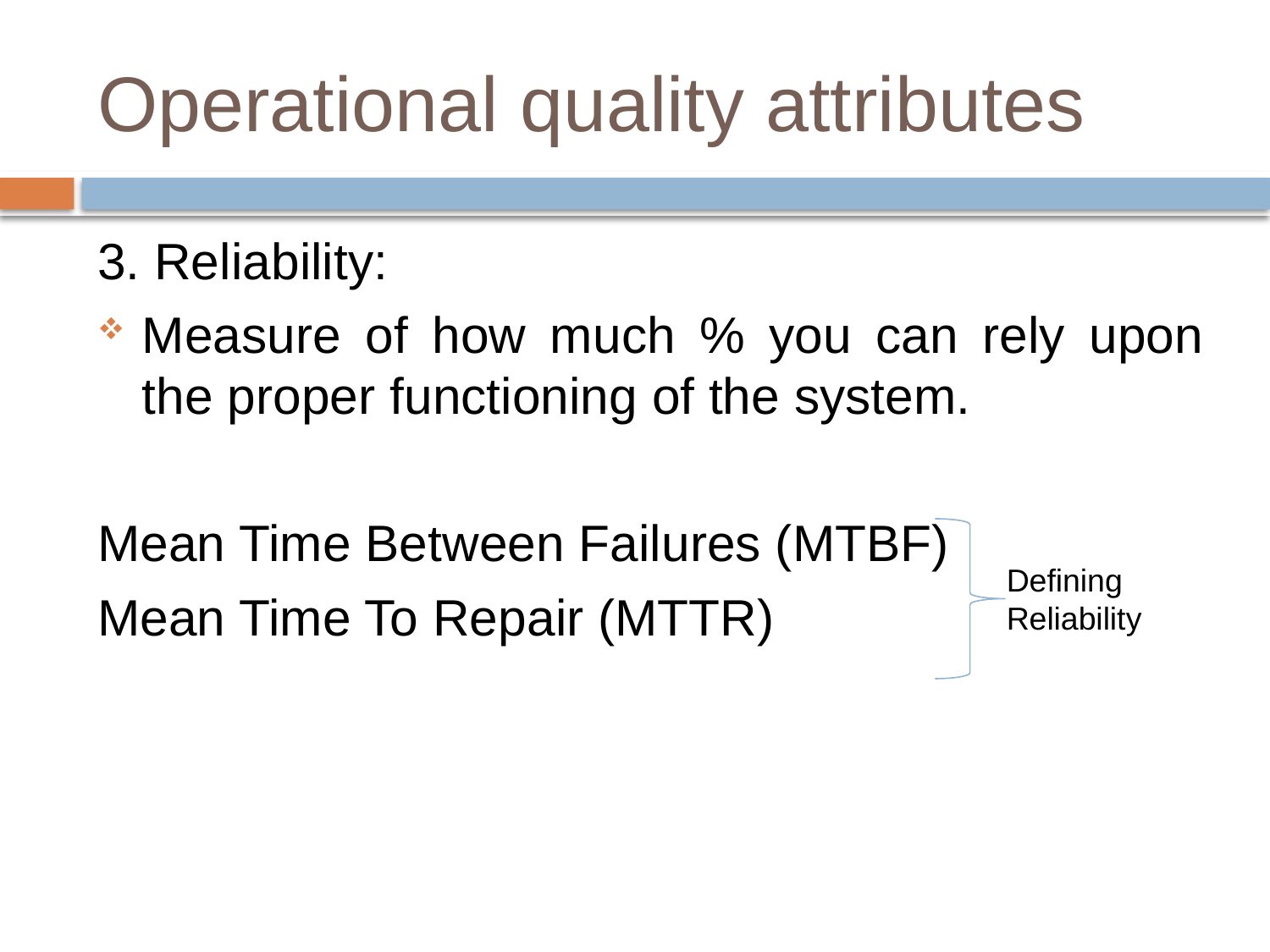

# Operational quality attributes
3. Reliability:
Measure of how much % you can rely upon the proper functioning of the system.

Mean Time Between Failures (MTBF)
Mean Time To Repair (MTTR)

Defining Reliability